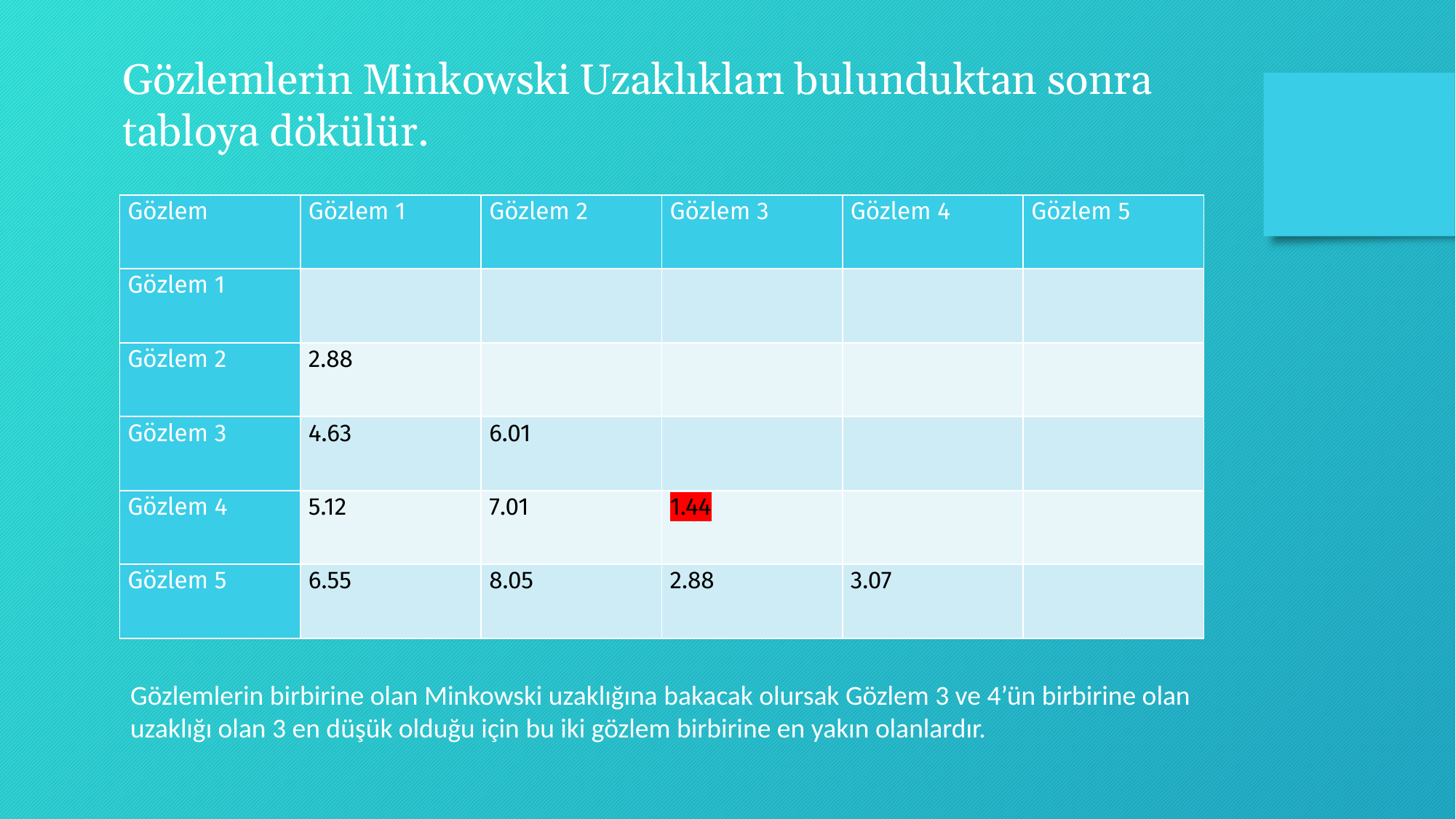

Gözlemlerin Minkowski Uzaklıkları bulunduktan sonra tabloya dökülür.
| Gözlem | Gözlem 1 | Gözlem 2 | Gözlem 3 | Gözlem 4 | Gözlem 5 |
| --- | --- | --- | --- | --- | --- |
| Gözlem 1 |  |  |  |  |  |
| Gözlem 2 | 2.88 |  |  |  |  |
| Gözlem 3 | 4.63 | 6.01 |  |  |  |
| Gözlem 4 | 5.12 | 7.01 | 1.44 |  |  |
| Gözlem 5 | 6.55 | 8.05 | 2.88 | 3.07 |  |
Gözlemlerin birbirine olan Minkowski uzaklığına bakacak olursak Gözlem 3 ve 4’ün birbirine olan uzaklığı olan 3 en düşük olduğu için bu iki gözlem birbirine en yakın olanlardır.